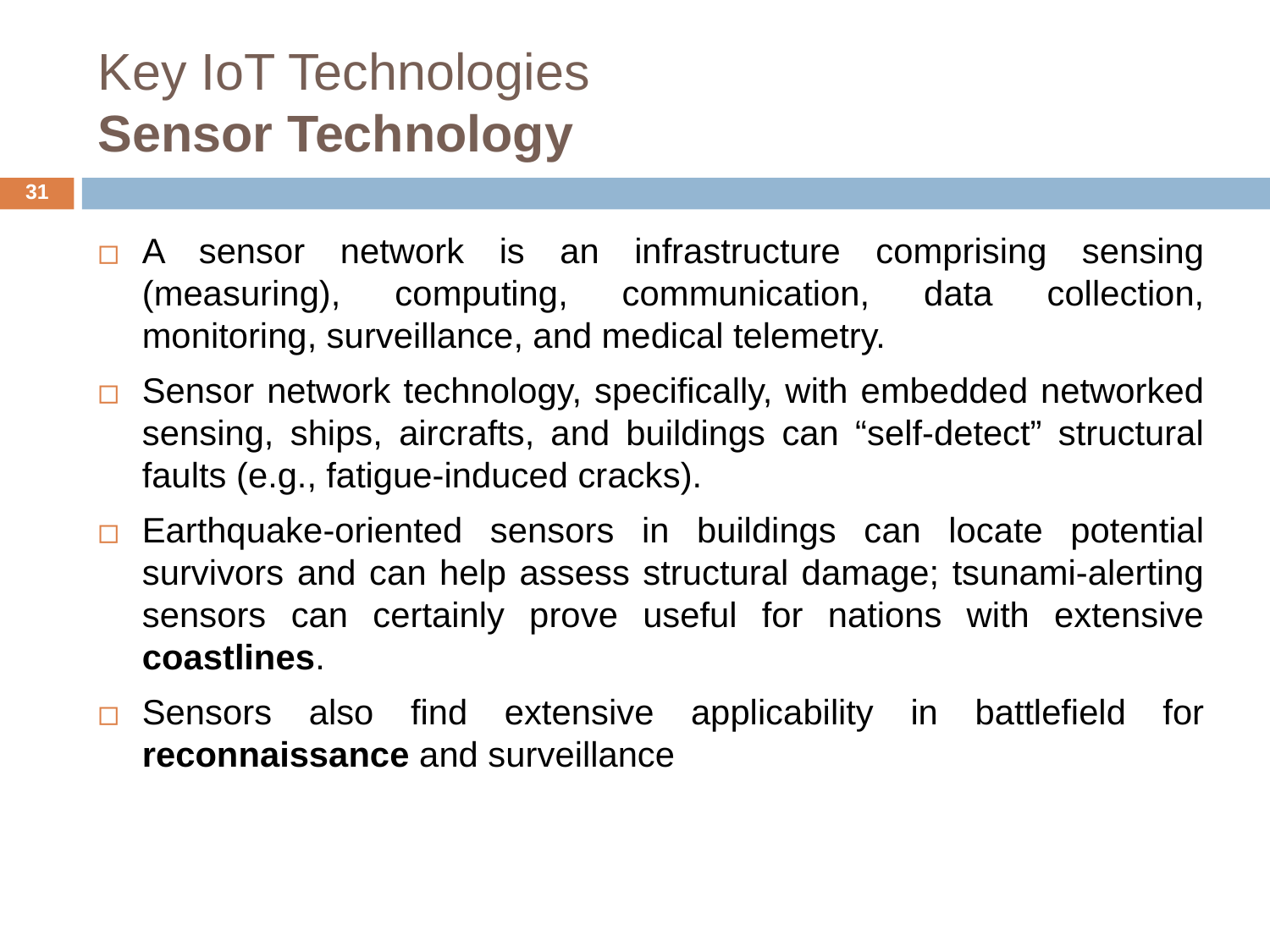

# Key IoT Technologies Sensor Technology
31
A sensor network is an infrastructure comprising sensing (measuring), computing, communication, data collection, monitoring, surveillance, and medical telemetry.
Sensor network technology, specifically, with embedded networked sensing, ships, aircrafts, and buildings can “self-detect” structural faults (e.g., fatigue-induced cracks).
Earthquake-oriented sensors in buildings can locate potential survivors and can help assess structural damage; tsunami-alerting sensors can certainly prove useful for nations with extensive coastlines.
Sensors also find extensive applicability in battlefield for reconnaissance and surveillance